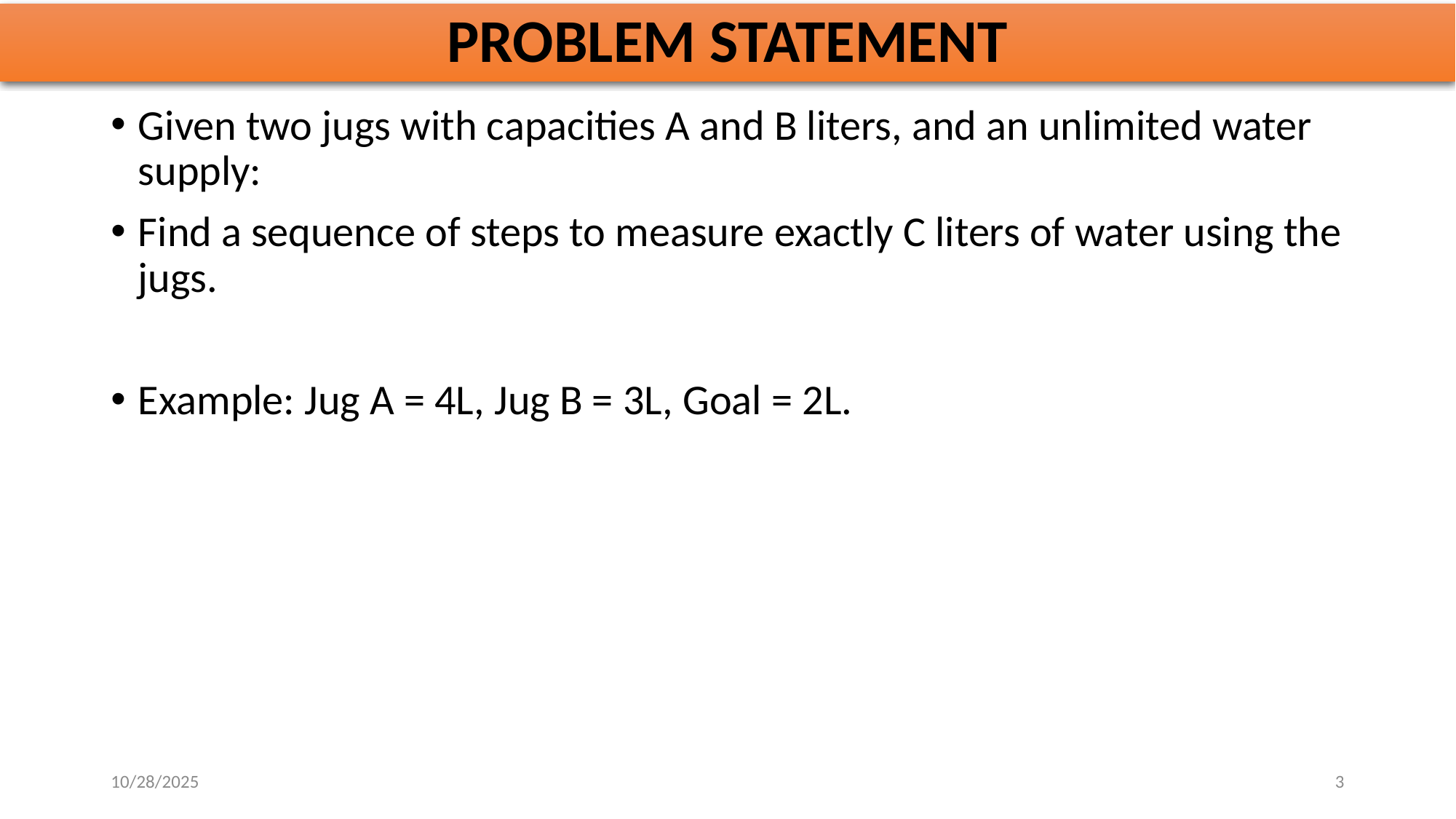

# PROBLEM STATEMENT
Given two jugs with capacities A and B liters, and an unlimited water supply:
Find a sequence of steps to measure exactly C liters of water using the jugs.

Example: Jug A = 4L, Jug B = 3L, Goal = 2L.

10/28/2025
3